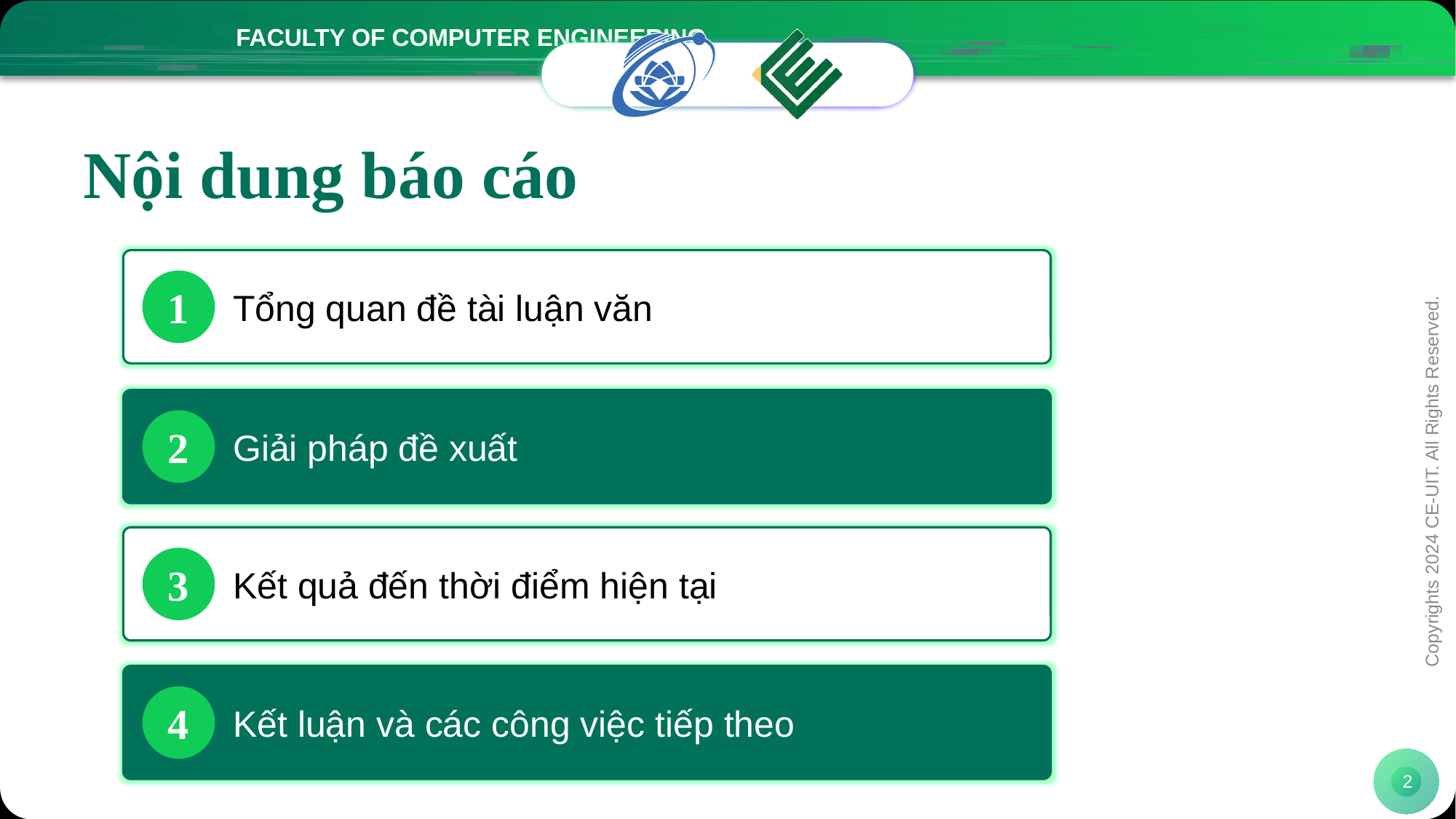

# Nội dung báo cáo

1
Tổng quan đề tài luận văn

2
Giải pháp đề xuất
Copyrights 2024 CE-UIT. All Rights Reserved.

3
Kết quả đến thời điểm hiện tại

4
Kết luận và các công việc tiếp theo
2